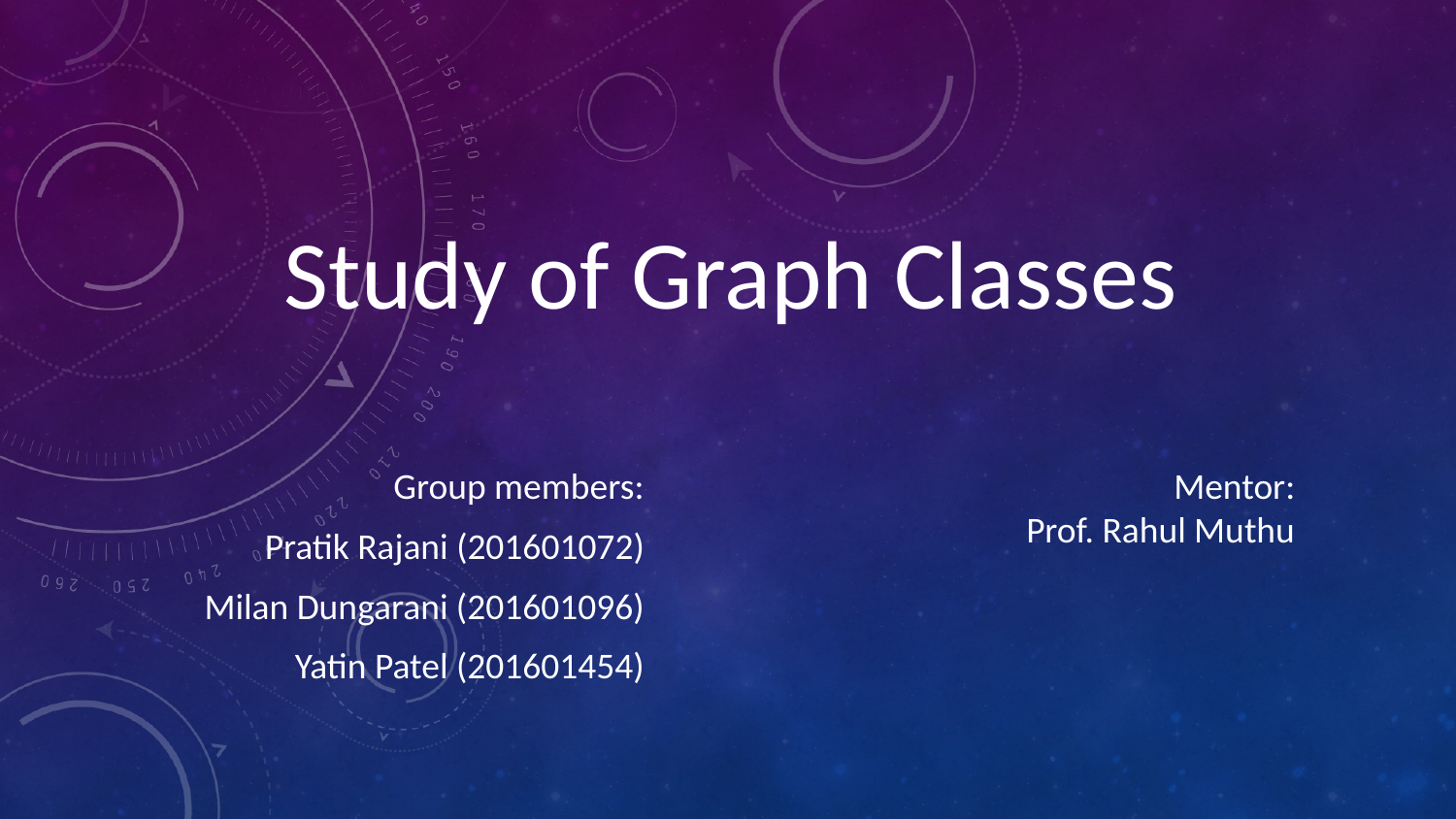

# Study of Graph Classes
Mentor:
Prof. Rahul Muthu
Group members:
Pratik Rajani (201601072)
Milan Dungarani (201601096)
Yatin Patel (201601454)